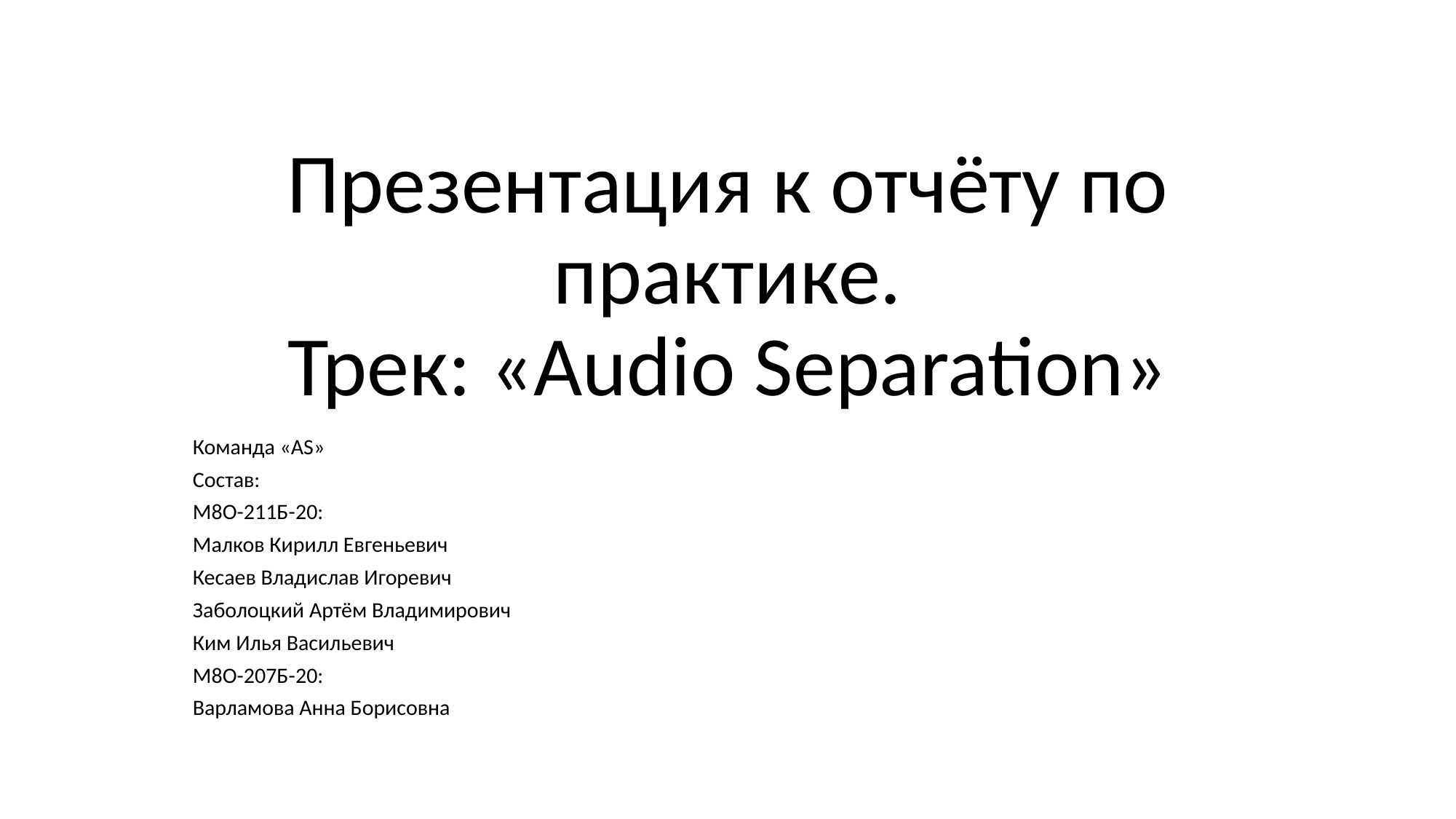

# Презентация к отчёту по практике. Трек: «Audio Separation»
Команда «AS»
Состав:
М8О-211Б-20:
Малков Кирилл Евгеньевич
Кесаев Владислав Игоревич
Заболоцкий Артём Владимирович
Ким Илья Васильевич
М8О-207Б-20:
Варламова Анна Борисовна